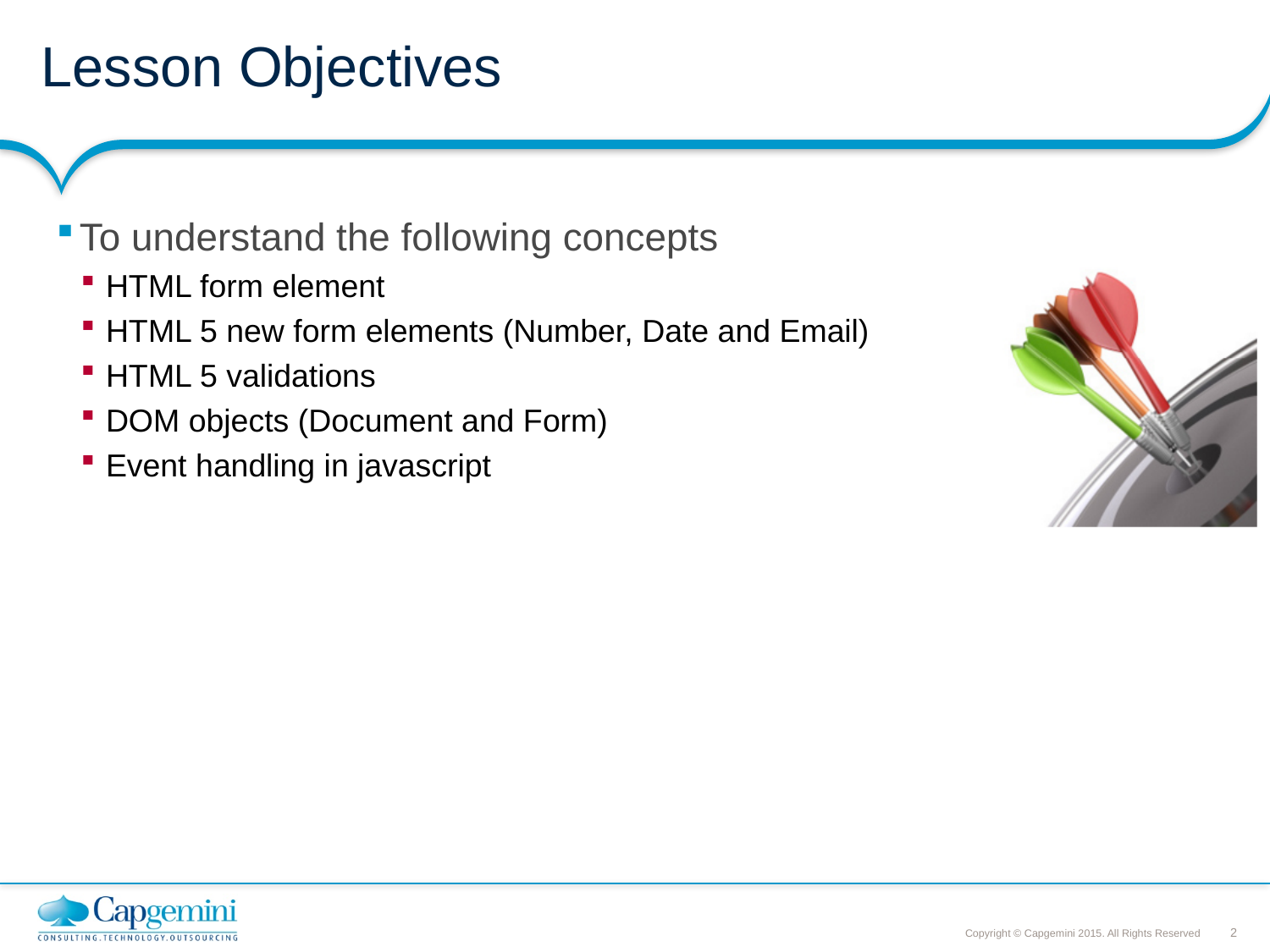

# Lesson Objectives
To understand the following concepts
HTML form element
HTML 5 new form elements (Number, Date and Email)
HTML 5 validations
DOM objects (Document and Form)
Event handling in javascript